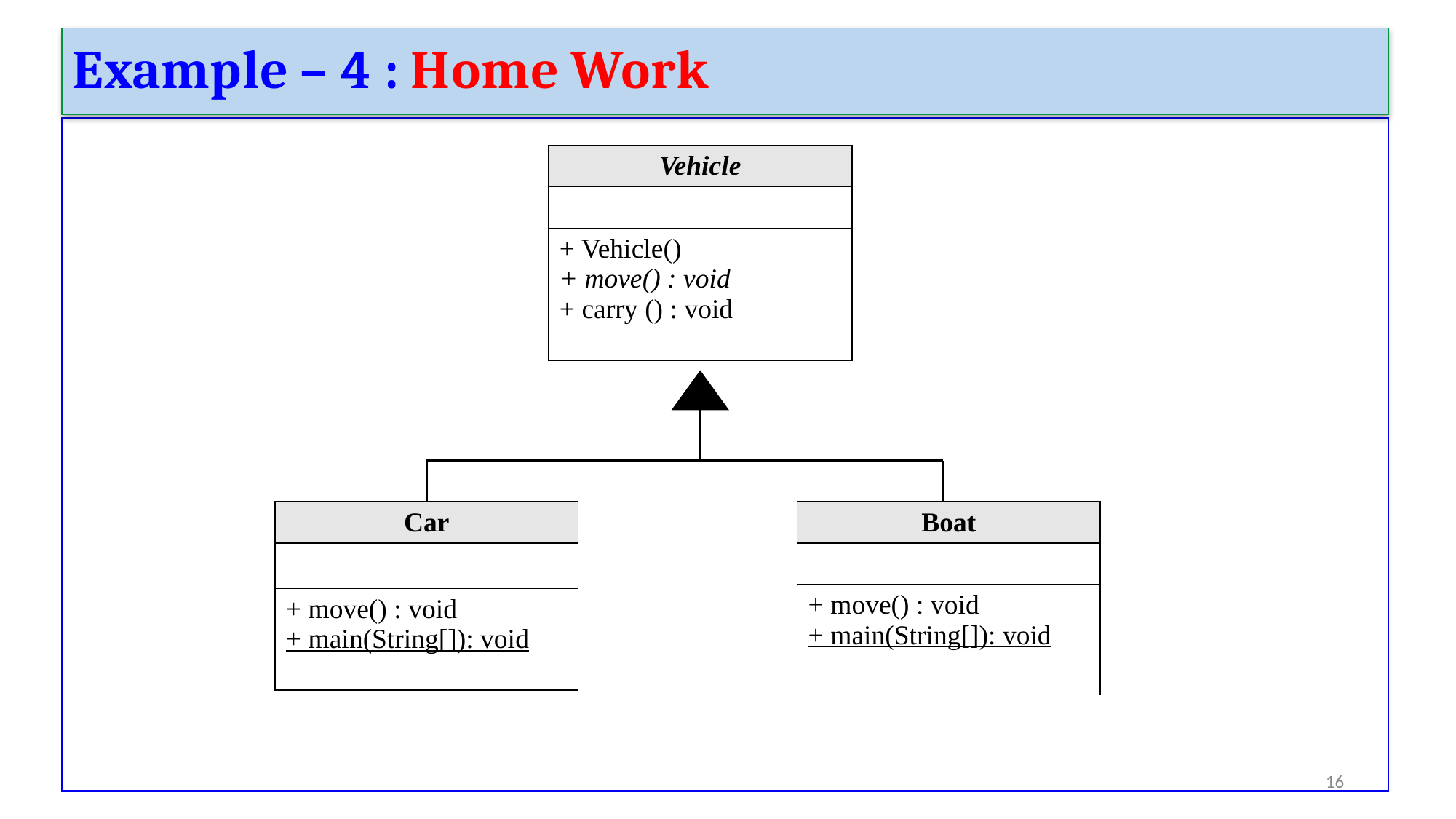

Example – 4 : Home Work

| Vehicle |
| --- |
|  |
| + Vehicle() + move() : void + carry () : void |

| Car |
| --- |
|  |
| + move() : void + main(String[]): void |
| Boat |
| --- |
|  |
| + move() : void + main(String[]): void |
16